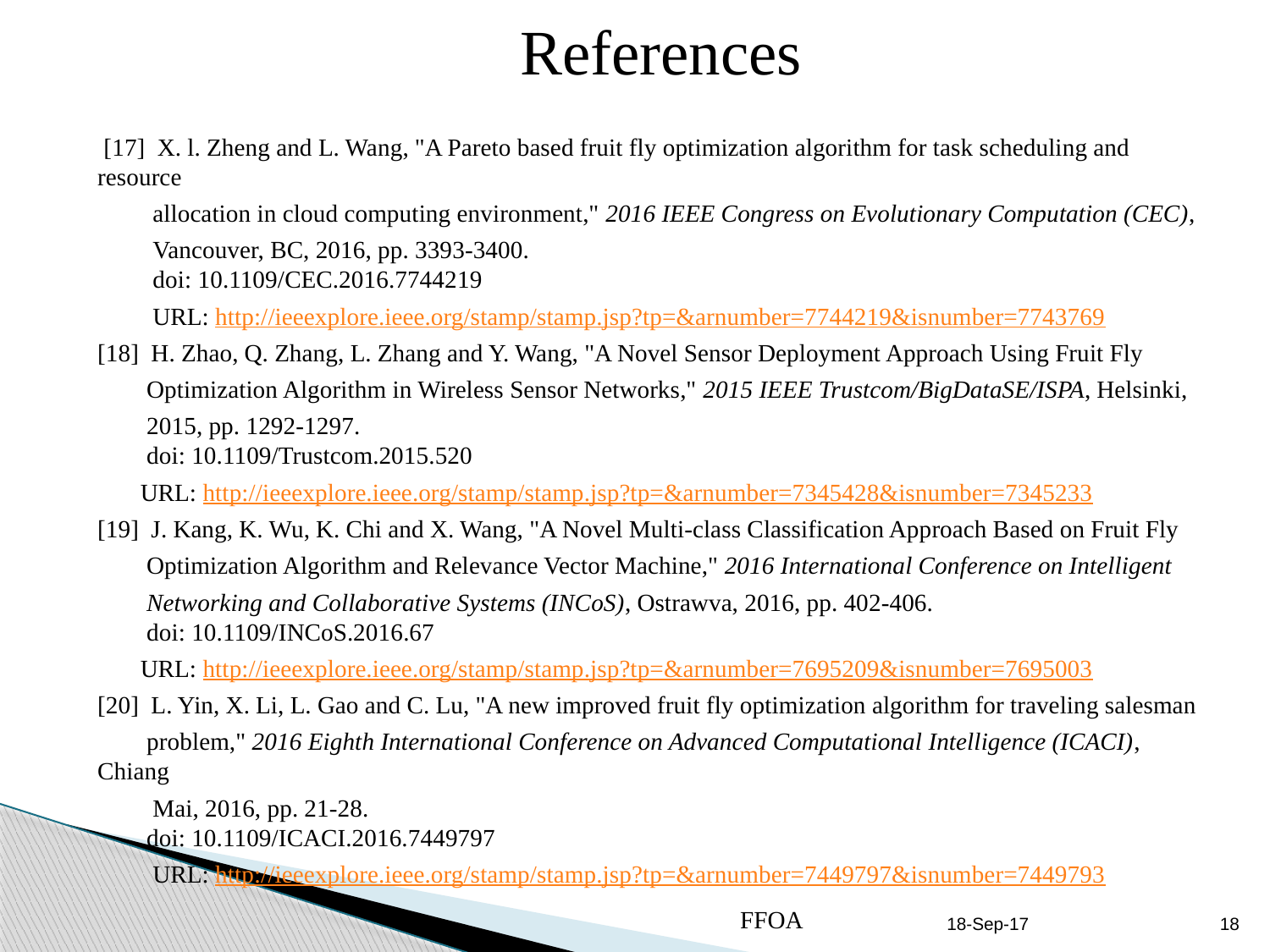

References
 [17]  X. l. Zheng and L. Wang, "A Pareto based fruit fly optimization algorithm for task scheduling and resource
         allocation in cloud computing environment," 2016 IEEE Congress on Evolutionary Computation (CEC),
         Vancouver, BC, 2016, pp. 3393-3400.
         doi: 10.1109/CEC.2016.7744219
         URL: http://ieeexplore.ieee.org/stamp/stamp.jsp?tp=&arnumber=7744219&isnumber=7743769
[18]  H. Zhao, Q. Zhang, L. Zhang and Y. Wang, "A Novel Sensor Deployment Approach Using Fruit Fly
        Optimization Algorithm in Wireless Sensor Networks," 2015 IEEE Trustcom/BigDataSE/ISPA, Helsinki,
        2015, pp. 1292-1297.
        doi: 10.1109/Trustcom.2015.520
       URL: http://ieeexplore.ieee.org/stamp/stamp.jsp?tp=&arnumber=7345428&isnumber=7345233
[19]  J. Kang, K. Wu, K. Chi and X. Wang, "A Novel Multi-class Classification Approach Based on Fruit Fly
        Optimization Algorithm and Relevance Vector Machine," 2016 International Conference on Intelligent
        Networking and Collaborative Systems (INCoS), Ostrawva, 2016, pp. 402-406.
        doi: 10.1109/INCoS.2016.67
       URL: http://ieeexplore.ieee.org/stamp/stamp.jsp?tp=&arnumber=7695209&isnumber=7695003
[20]  L. Yin, X. Li, L. Gao and C. Lu, "A new improved fruit fly optimization algorithm for traveling salesman
        problem," 2016 Eighth International Conference on Advanced Computational Intelligence (ICACI), Chiang
         Mai, 2016, pp. 21-28.
        doi: 10.1109/ICACI.2016.7449797
         URL: http://ieeexplore.ieee.org/stamp/stamp.jsp?tp=&arnumber=7449797&isnumber=7449793

FFOA
18-Sep-17
18